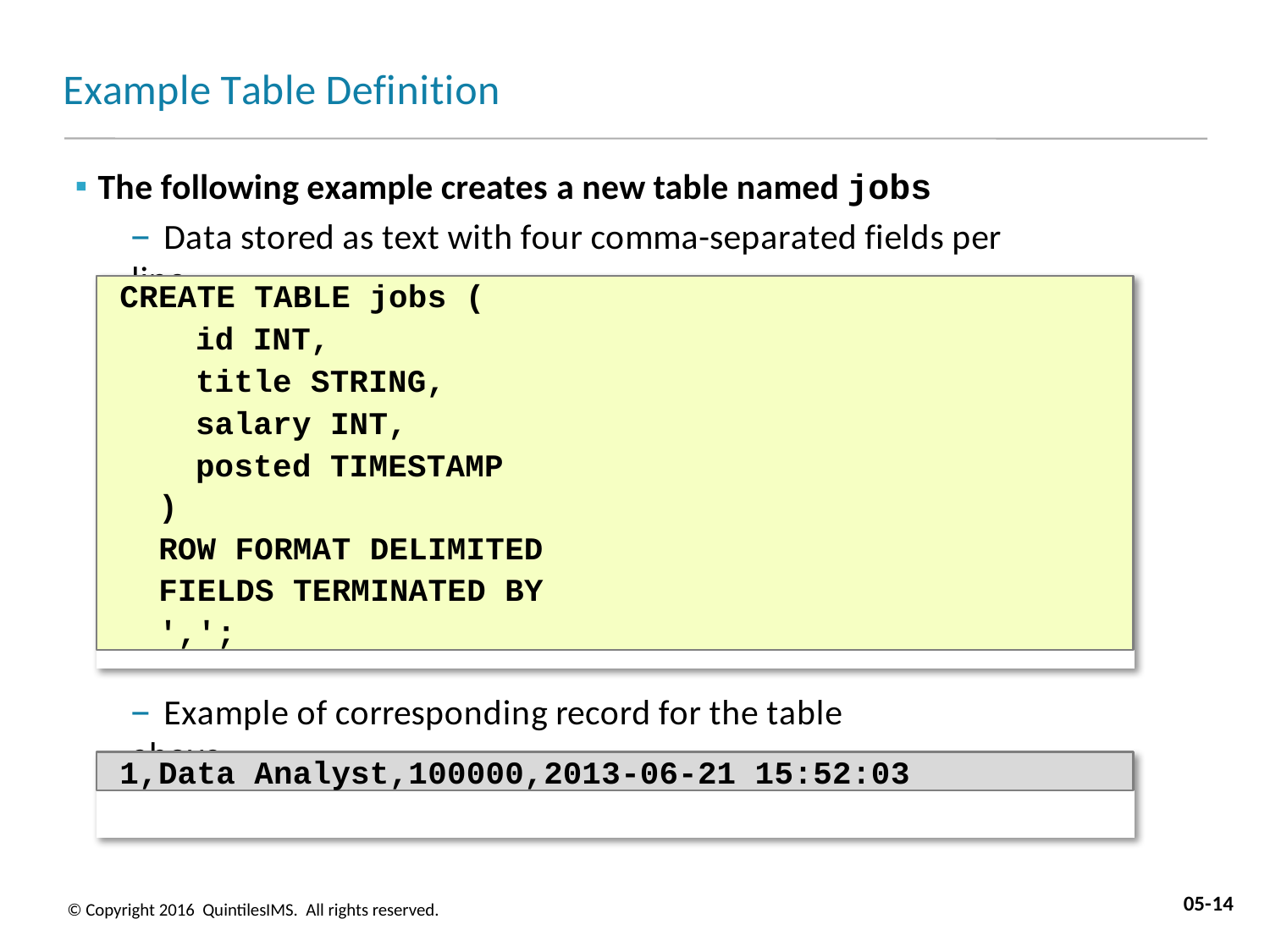

# Example Table Definition
The following example creates a new table named jobs
– Data stored as text with four comma-separated fields per line

CREATE TABLE jobs (
id INT,
title STRING, salary INT, posted TIMESTAMP
)
ROW FORMAT DELIMITED FIELDS TERMINATED BY ',';
– Example of corresponding record for the table above

1,Data Analyst,100000,2013-06-21 15:52:03

05-14
© Copyright 2016  QuintilesIMS.  All rights reserved.